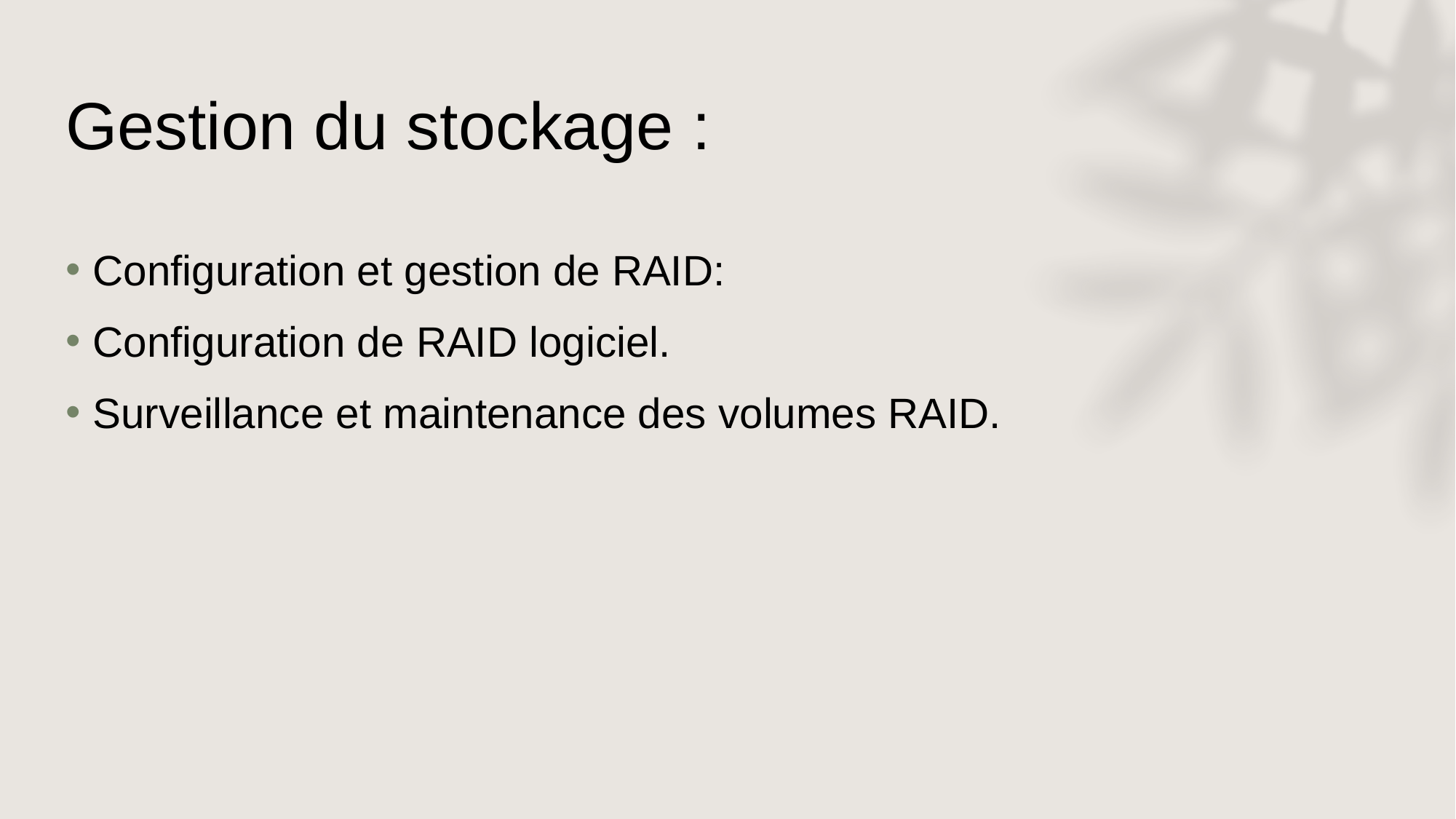

# Gestion du stockage :
Configuration et gestion de RAID:
Configuration de RAID logiciel.
Surveillance et maintenance des volumes RAID.